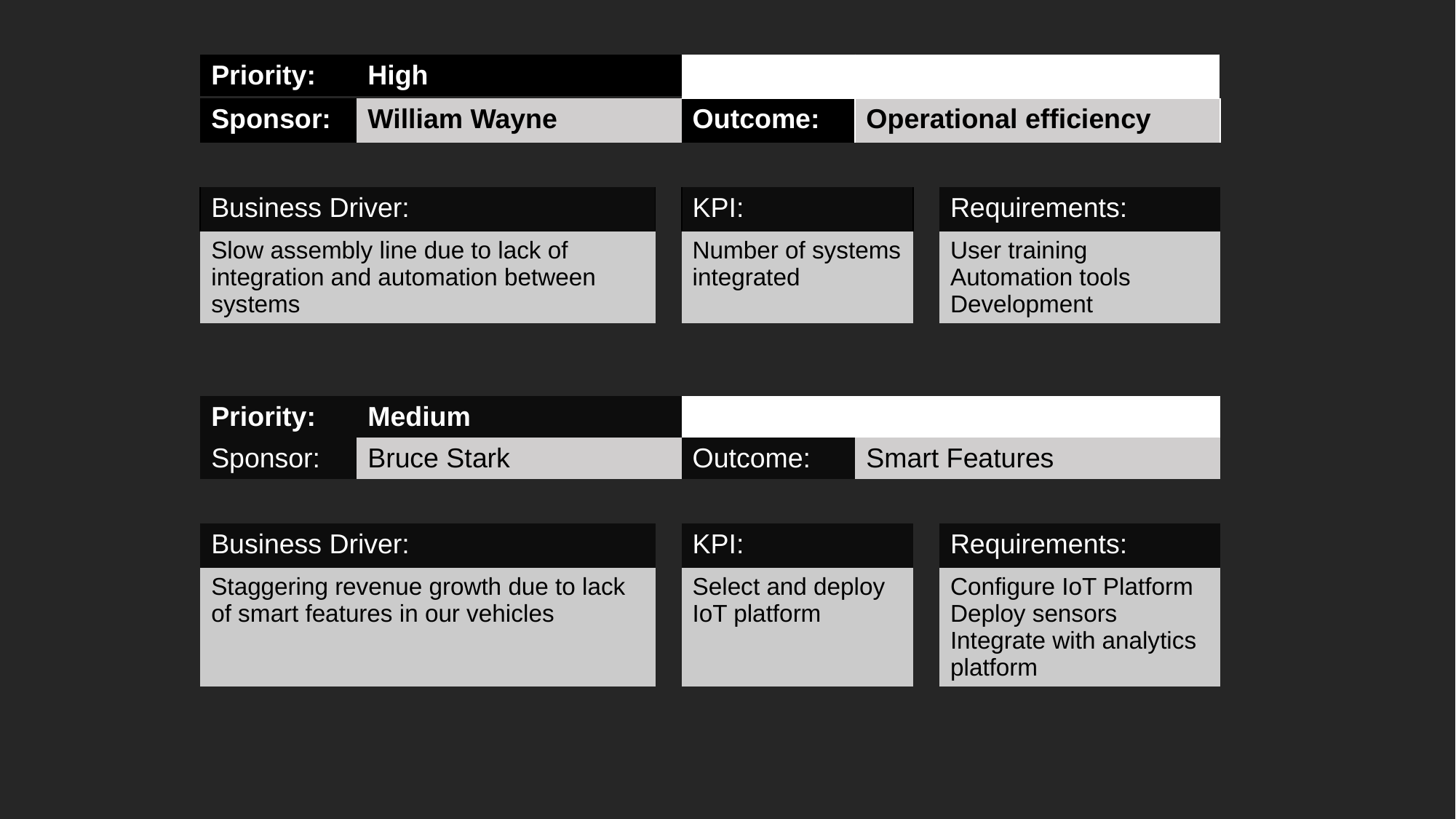

| Priority: | High |  |  |
| --- | --- | --- | --- |
| Sponsor: | William Wayne |  | Outcome: | Operational efficiency |  |  |
| --- | --- | --- | --- | --- | --- | --- |
|  |  |  |  |  |  |  |
| Business Driver: |  |  | KPI: |  |  | Requirements: |
| Slow assembly line due to lack of integration and automation between systems |  |  | Number of systems integrated |  |  | User training Automation tools Development |
| Priority: | Medium |  |  |  |  |  |
| --- | --- | --- | --- | --- | --- | --- |
| Sponsor: | Bruce Stark |  | Outcome: | Smart Features |  |  |
|  |  |  |  |  |  |  |
| Business Driver: |  |  | KPI: |  |  | Requirements: |
| Staggering revenue growth due to lack of smart features in our vehicles |  |  | Select and deploy IoT platform |  |  | Configure IoT Platform Deploy sensors Integrate with analytics platform |